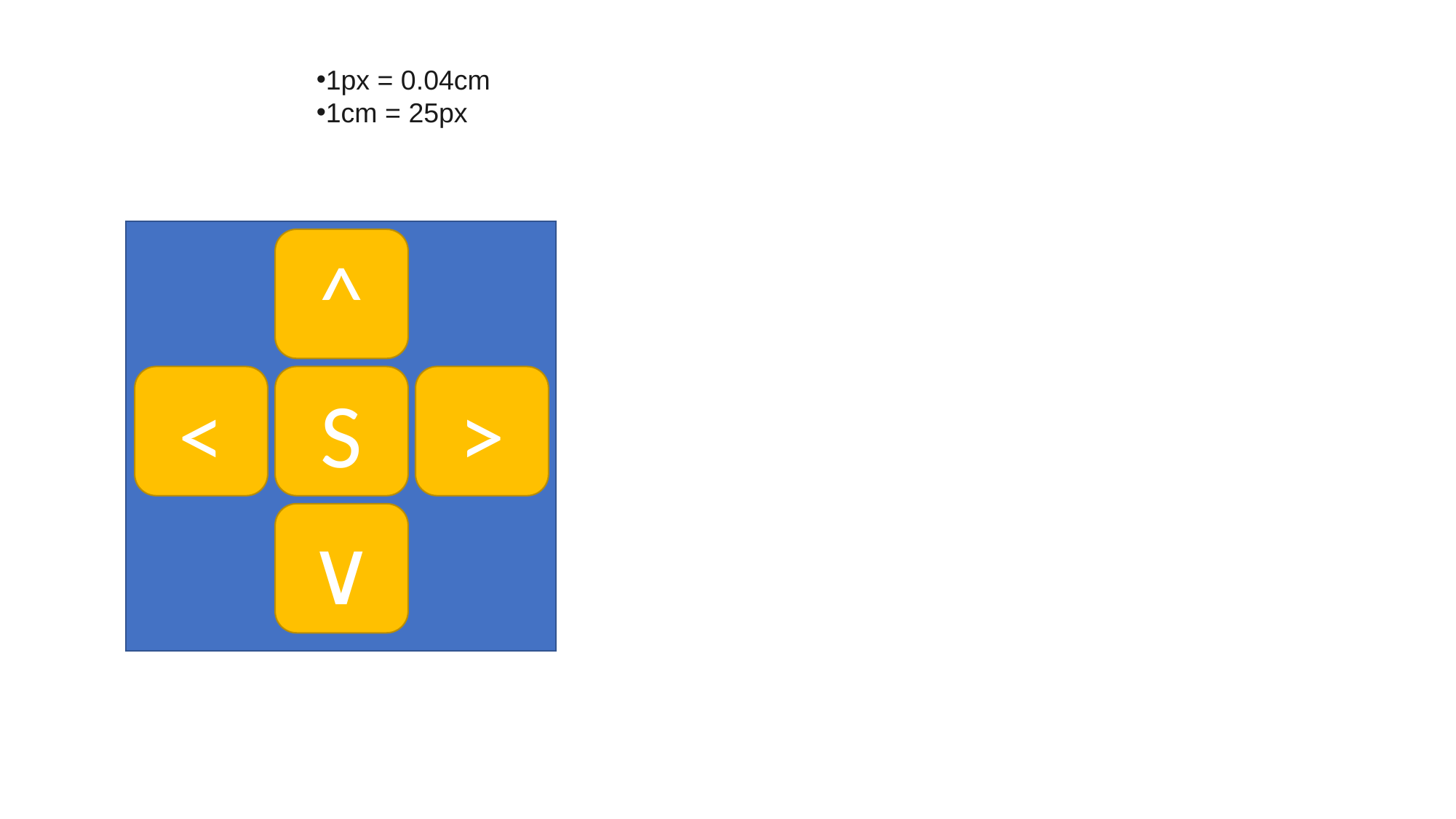

1px = 0.04cm
1cm = 25px

^
<
S
>
∨